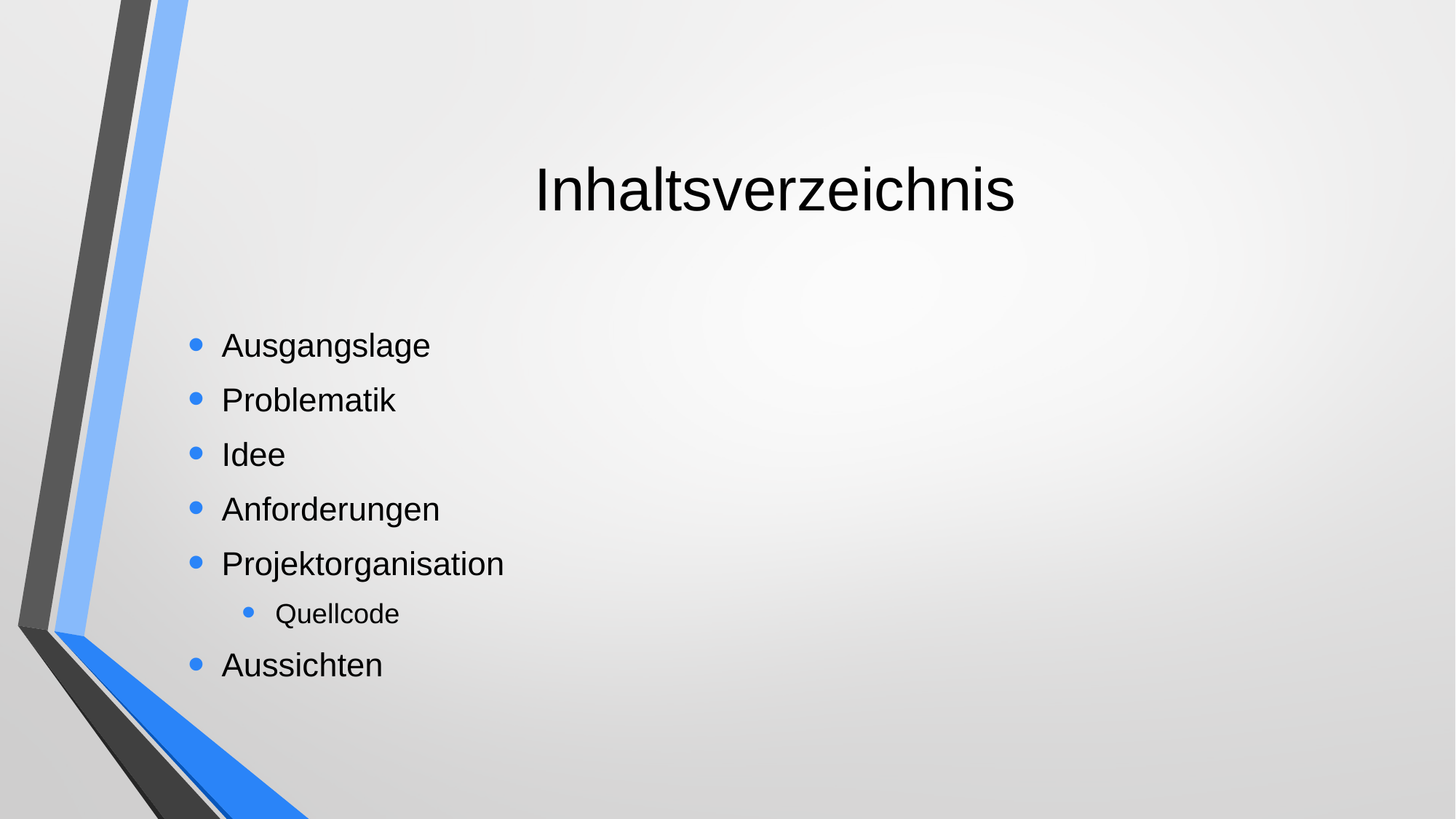

# Inhaltsverzeichnis
Ausgangslage
Problematik
Idee
Anforderungen
Projektorganisation
Quellcode
Aussichten